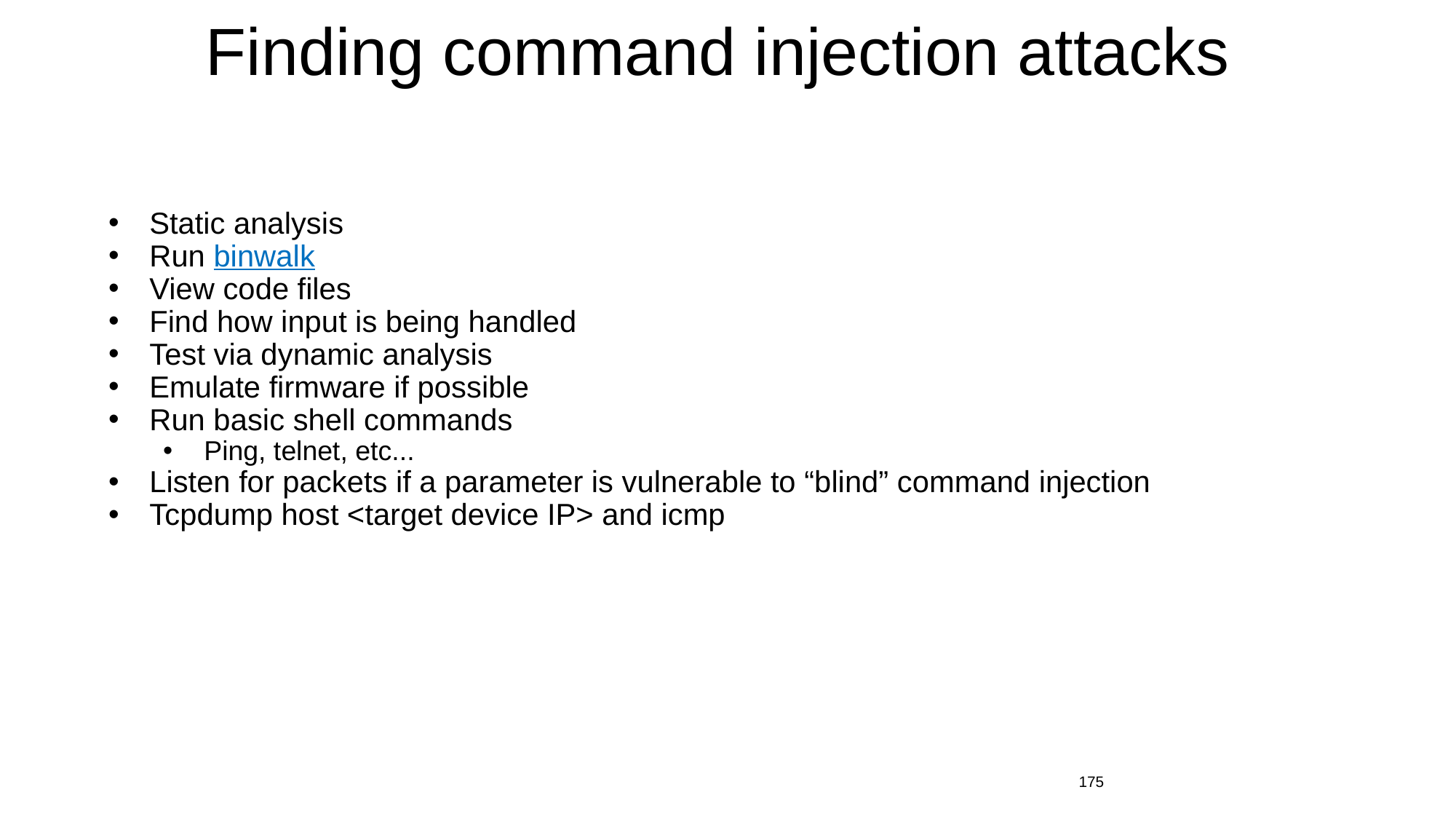

# Finding command injection attacks
Static analysis
Run binwalk
View code files
Find how input is being handled
Test via dynamic analysis
Emulate firmware if possible
Run basic shell commands
Ping, telnet, etc...
Listen for packets if a parameter is vulnerable to “blind” command injection
Tcpdump host <target device IP> and icmp

175